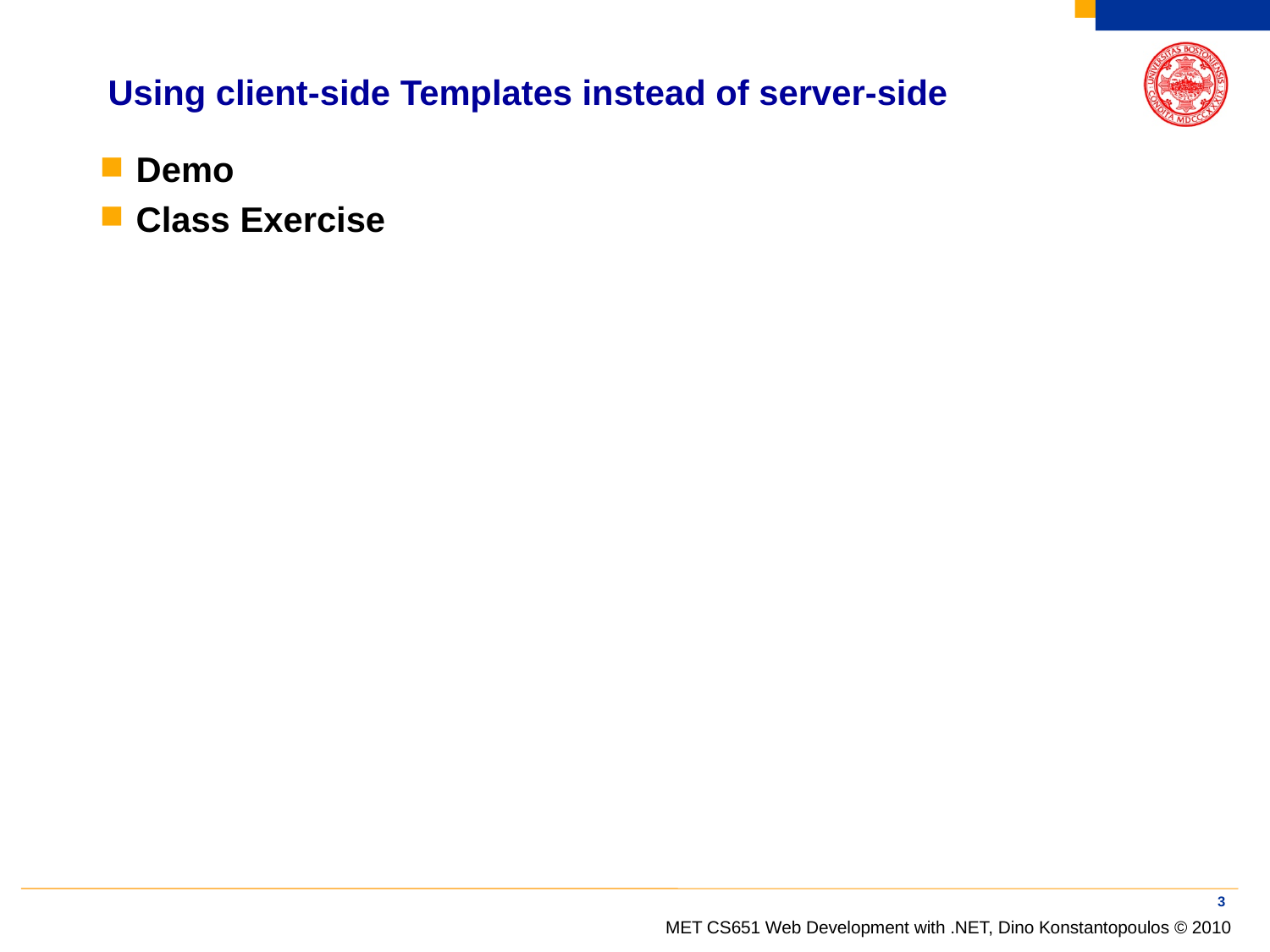

# Using client-side Templates instead of server-side
Demo
Class Exercise
3